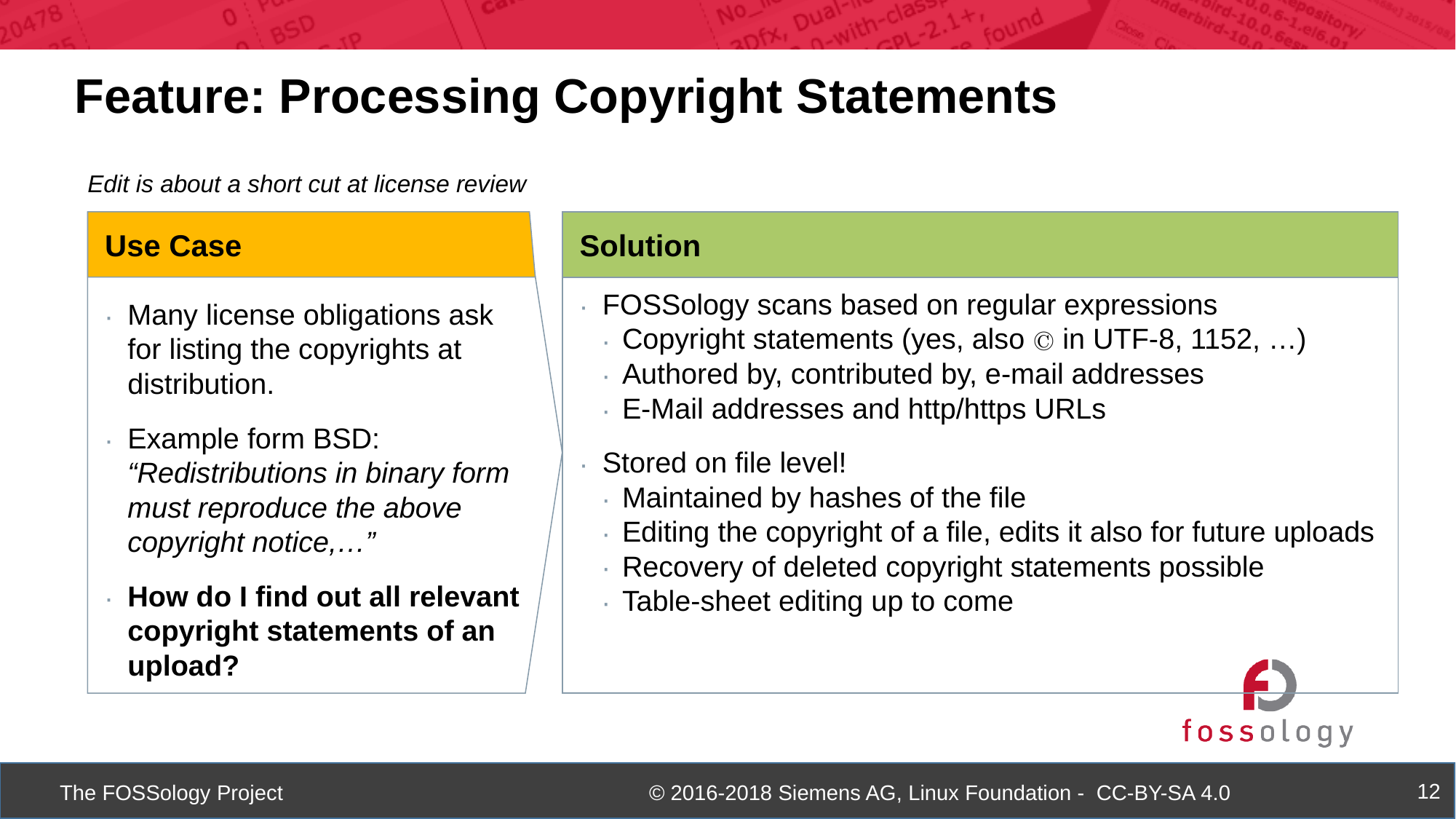

Feature: Processing Copyright Statements
Edit is about a short cut at license review
Use Case
Solution

Many license obligations ask for listing the copyrights at distribution.
Example form BSD: “Redistributions in binary form must reproduce the above copyright notice,…”
How do I find out all relevant copyright statements of an upload?

FOSSology scans based on regular expressions
Copyright statements (yes, also © in UTF-8, 1152, …)
Authored by, contributed by, e-mail addresses
E-Mail addresses and http/https URLs
Stored on file level!
Maintained by hashes of the file
Editing the copyright of a file, edits it also for future uploads
Recovery of deleted copyright statements possible
Table-sheet editing up to come